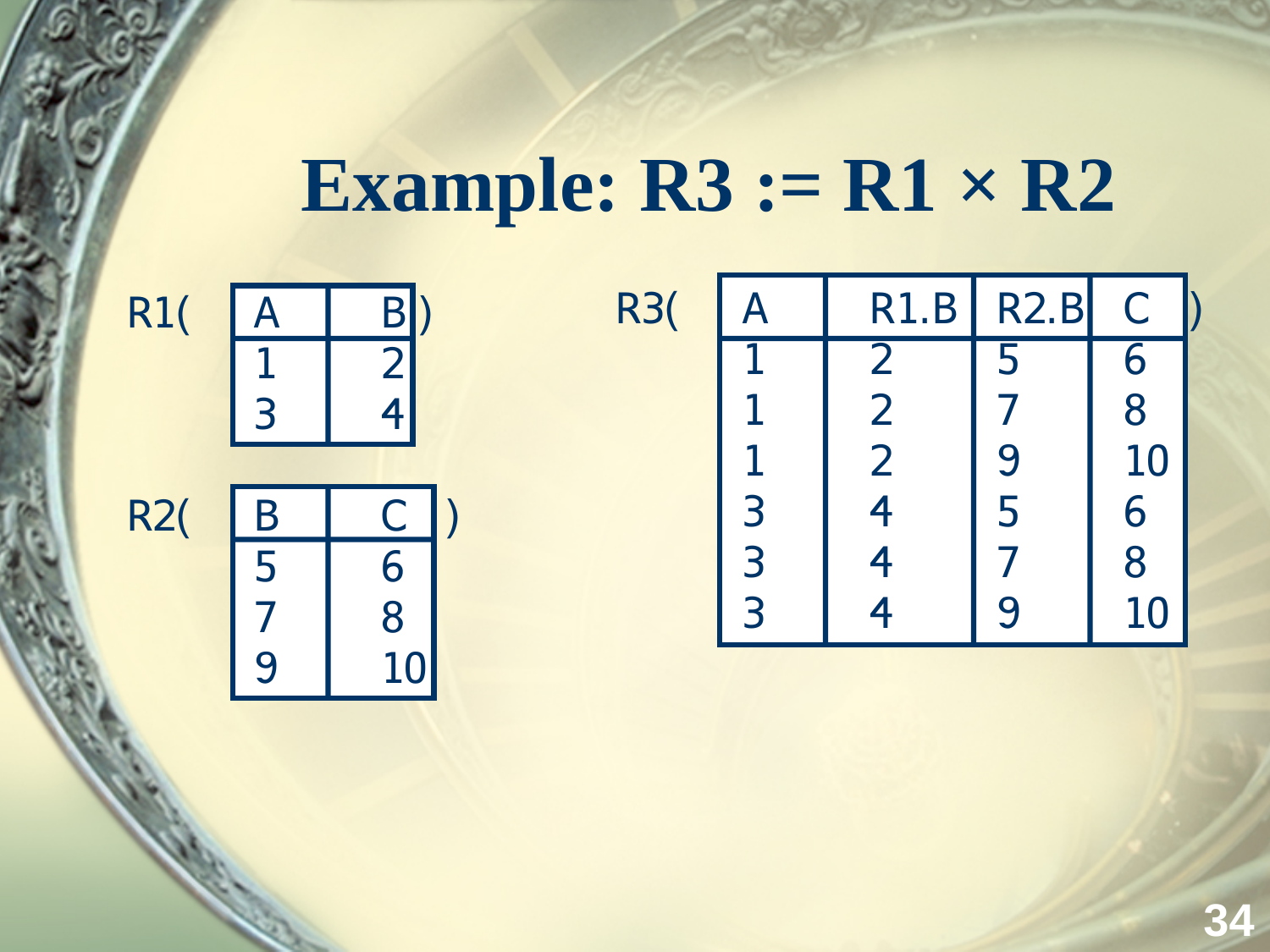

# Example: R3 := R1 × R2
R3(	A	R1.B	R2.B	C   )
	1	2	5	6
	1	2	7	8
	1	2	9	10
	3	4	5	6
	3	4	7	8
	3	4	9	10

R1(	A	B )
	1	2
	3	4

R2(	B	C   )
	5	6
	7	8
	9	10

34